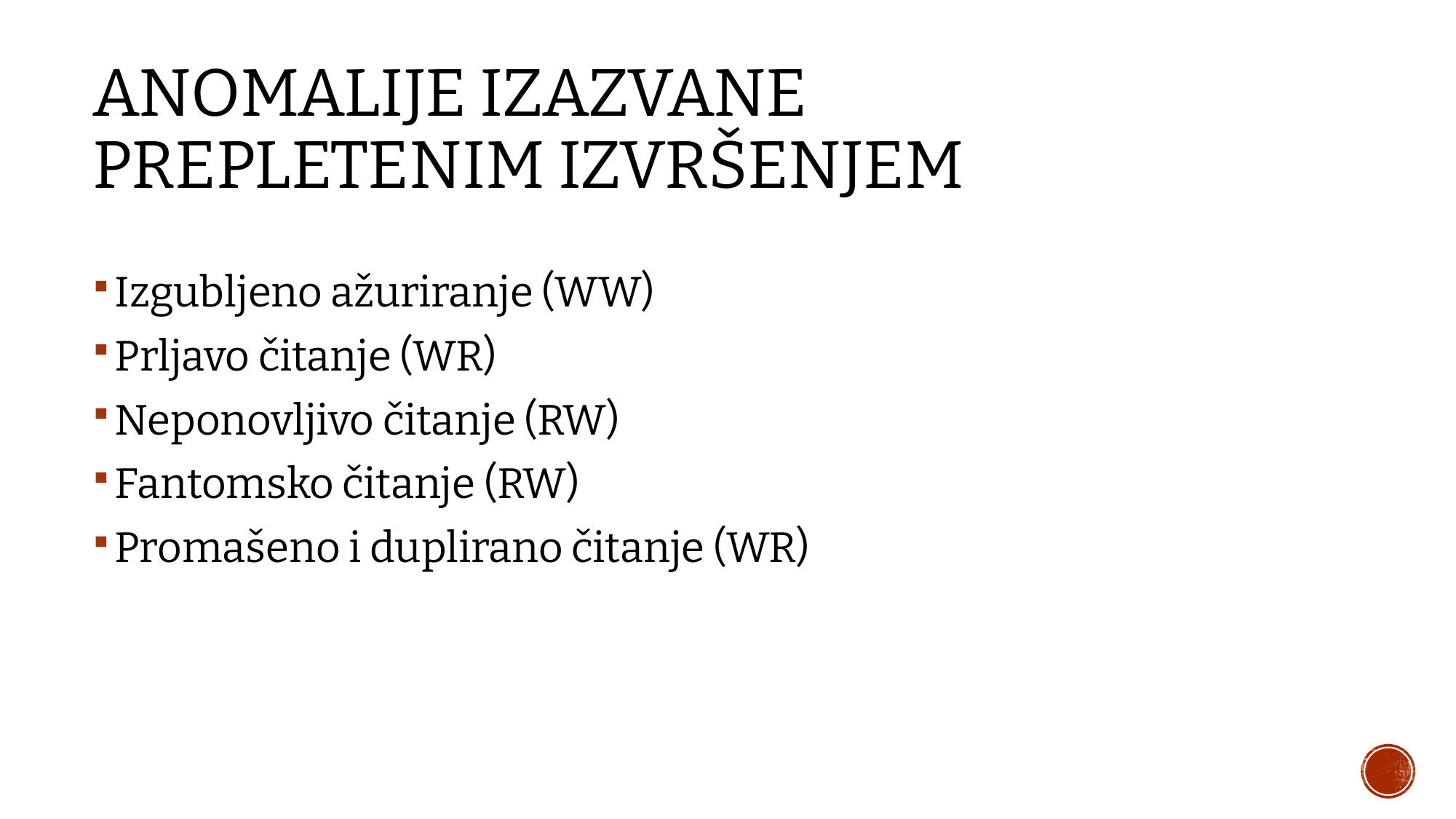

# Anomalije izazvane prepletenim izvršenjem

Izgubljeno ažuriranje (WW)
Prljavo čitanje (WR)
Neponovljivo čitanje (RW)
Fantomsko čitanje (RW)
Promašeno i duplirano čitanje (WR)